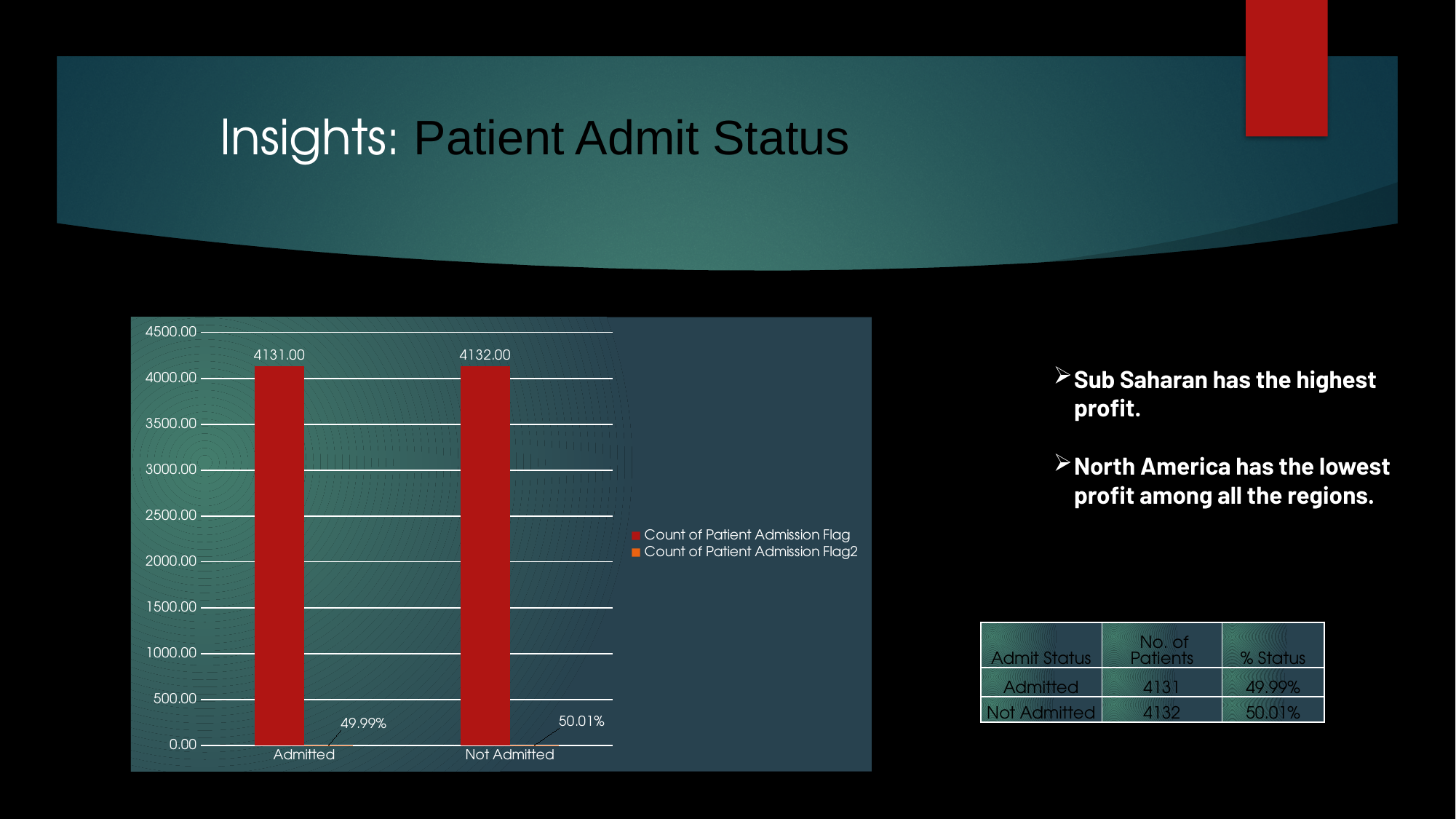

# Insights: Patient Admit Status

### Chart

| Category | Count of Patient Admission Flag | Count of Patient Admission Flag2 |
|---|---|---|
| Admitted | 4131.0 | 0.499939489289604 |
| Not Admitted | 4132.0 | 0.500060510710396 |
Sub Saharan has the highest profit.

North America has the lowest profit among all the regions.
| Admit Status | No. of Patients | % Status |
| --- | --- | --- |
| Admitted | 4131 | 49.99% |
| Not Admitted | 4132 | 50.01% |